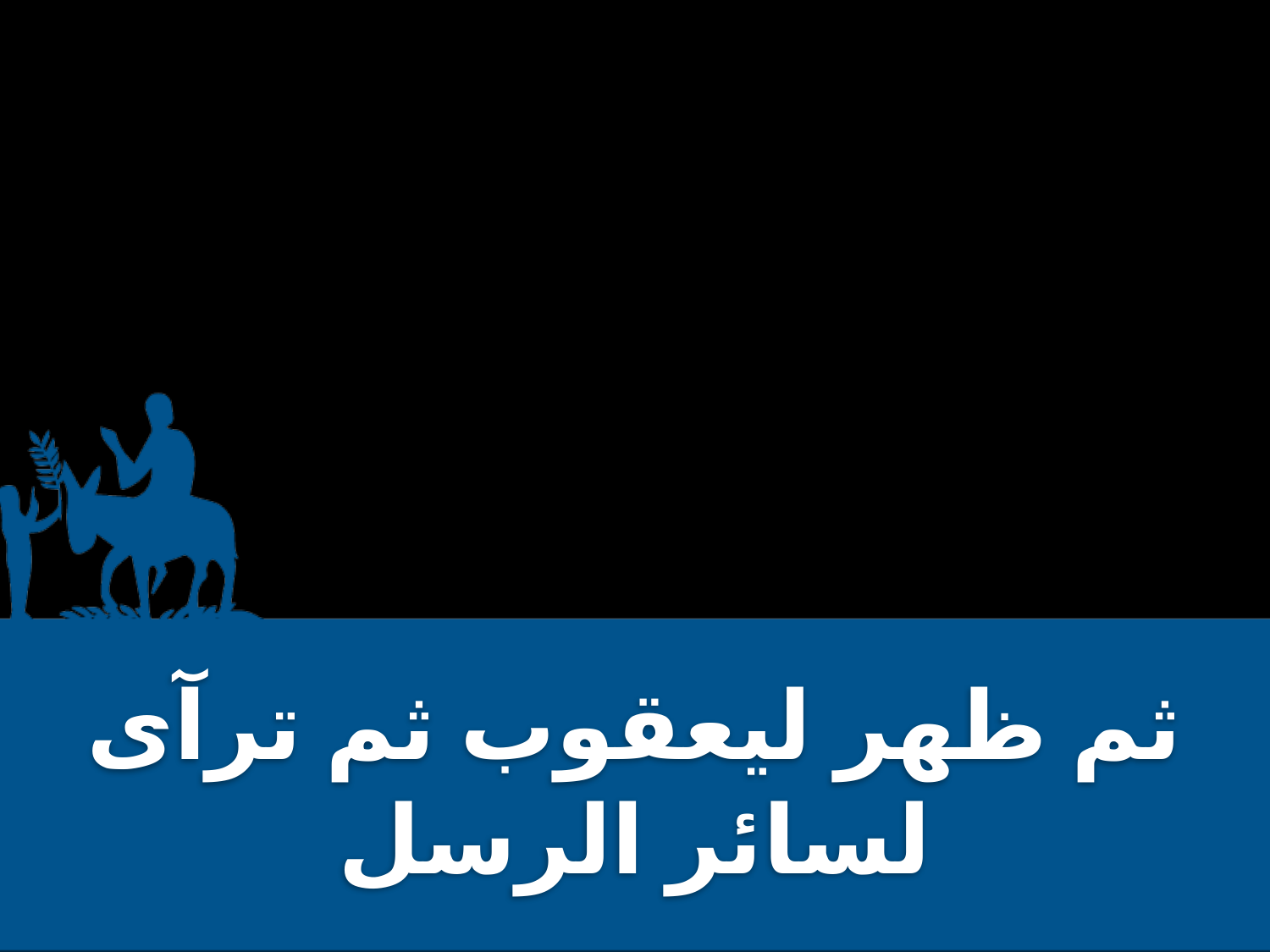

ثم ظهر ليعقوب ثم ترآى لسائر الرسل